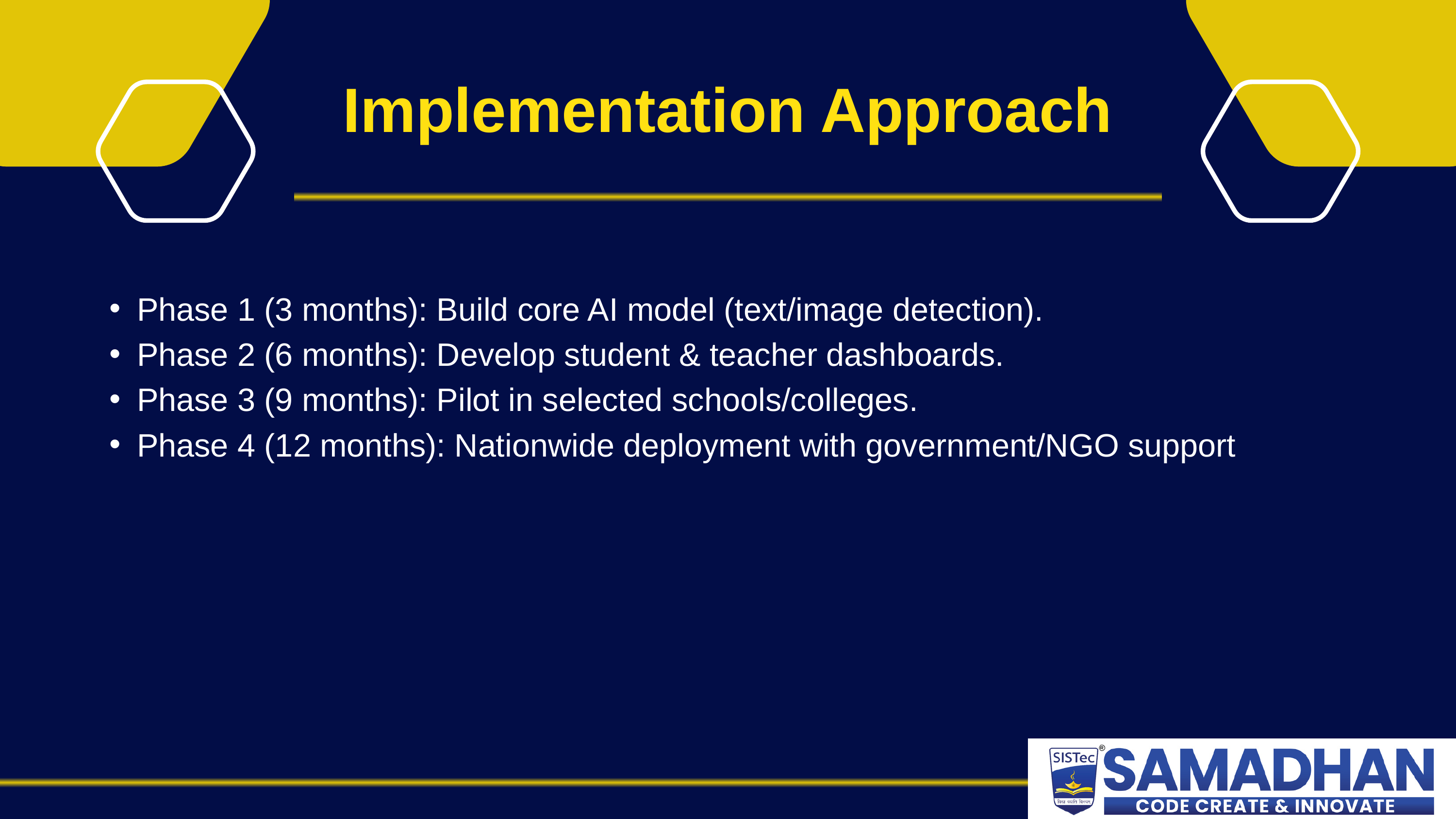

Implementation Approach

Phase 1 (3 months): Build core AI model (text/image detection).
Phase 2 (6 months): Develop student & teacher dashboards.
Phase 3 (9 months): Pilot in selected schools/colleges.
Phase 4 (12 months): Nationwide deployment with government/NGO support